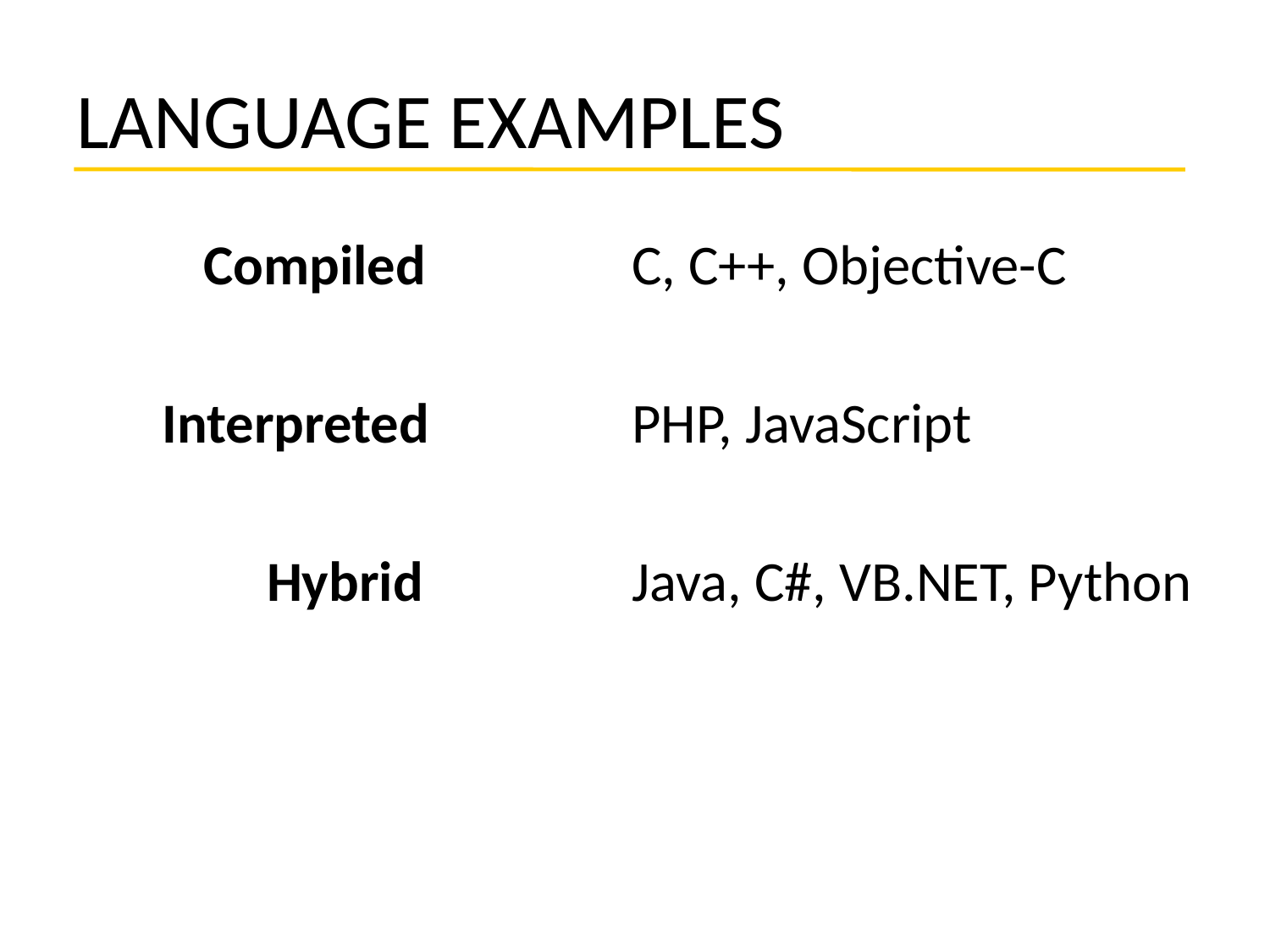

# LANGUAGE EXAMPLES
          Compiled		C, C++, Objective-C

	   Interpreted		PHP, JavaScript

               Hybrid		Java, C#, VB.NET, Python